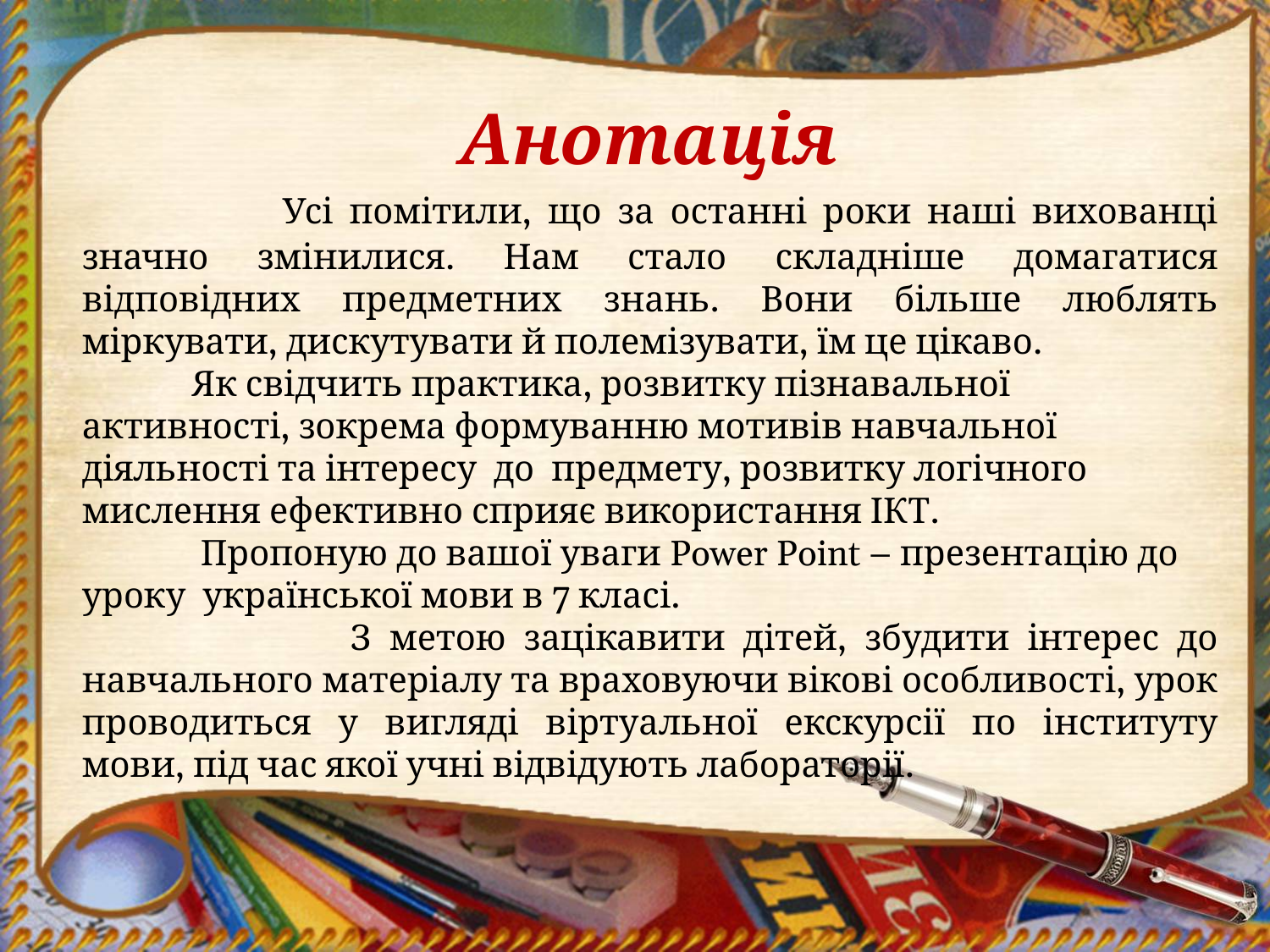

Анотація
          Усі помітили, що за останні роки наші вихованці значно змінилися. Нам стало складніше домагатися відповідних предметних знань. Вони більше люблять міркувати, дискутувати й полемізувати, їм це цікаво.
             Як свідчить практика, розвитку пізнавальної активності, зокрема формуванню мотивів навчальної діяльності та інтересу  до  предмету, розвитку логічного мислення ефективно сприяє використання ІКТ.
              Пропоную до вашої уваги Power Point – презентацію до уроку  української мови в 7 класі.
               З метою зацікавити дітей, збудити інтерес до навчального матеріалу та враховуючи вікові особливості, урок проводиться у вигляді віртуальної екскурсії по інституту мови, під час якої учні відвідують лабораторії.